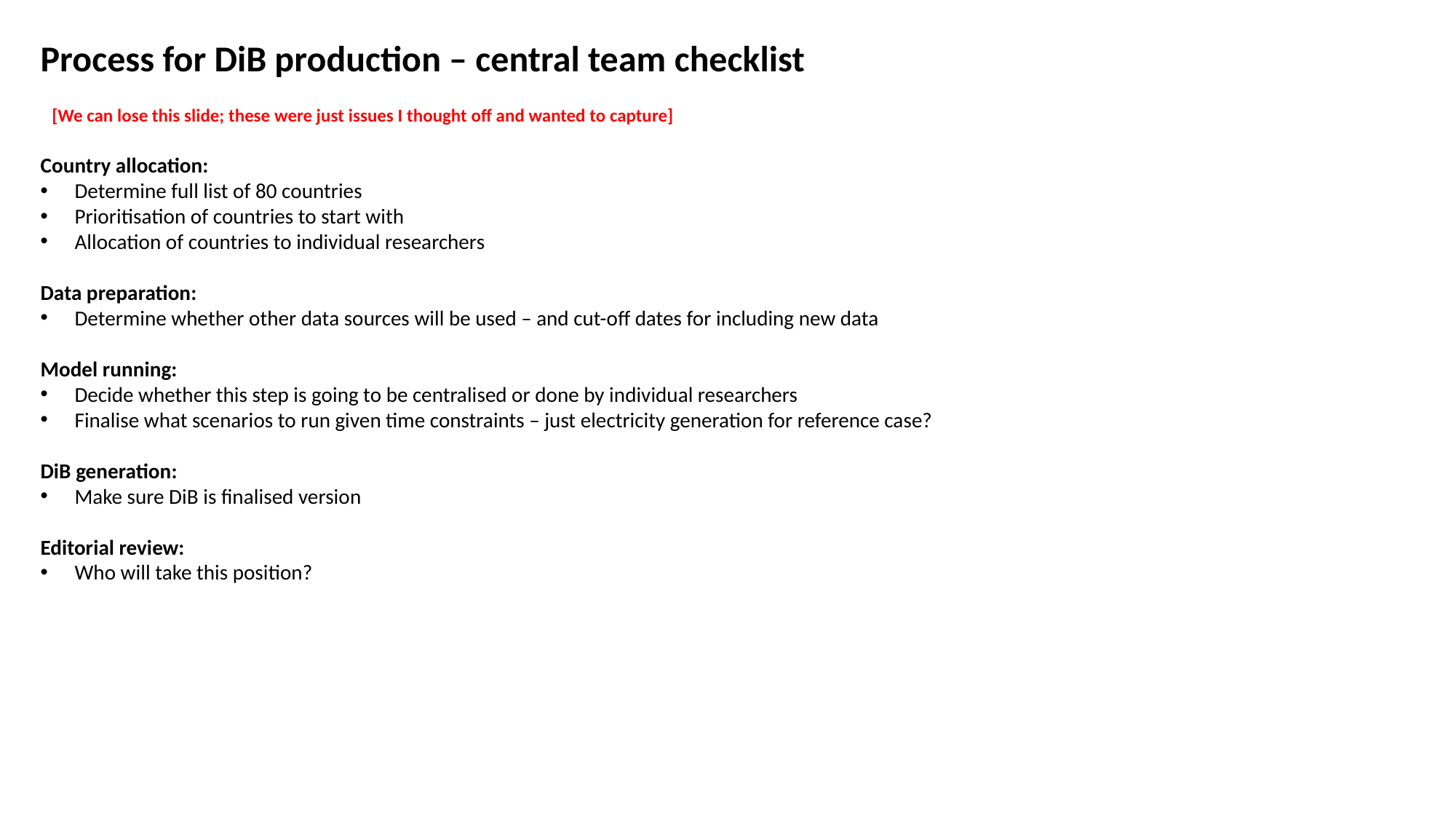

Process for DiB production – central team checklist
[We can lose this slide; these were just issues I thought off and wanted to capture]
Country allocation:
Determine full list of 80 countries
Prioritisation of countries to start with
Allocation of countries to individual researchers

Data preparation:
Determine whether other data sources will be used – and cut-off dates for including new data

Model running:
Decide whether this step is going to be centralised or done by individual researchers
Finalise what scenarios to run given time constraints – just electricity generation for reference case?

DiB generation:
Make sure DiB is finalised version

Editorial review:
Who will take this position?